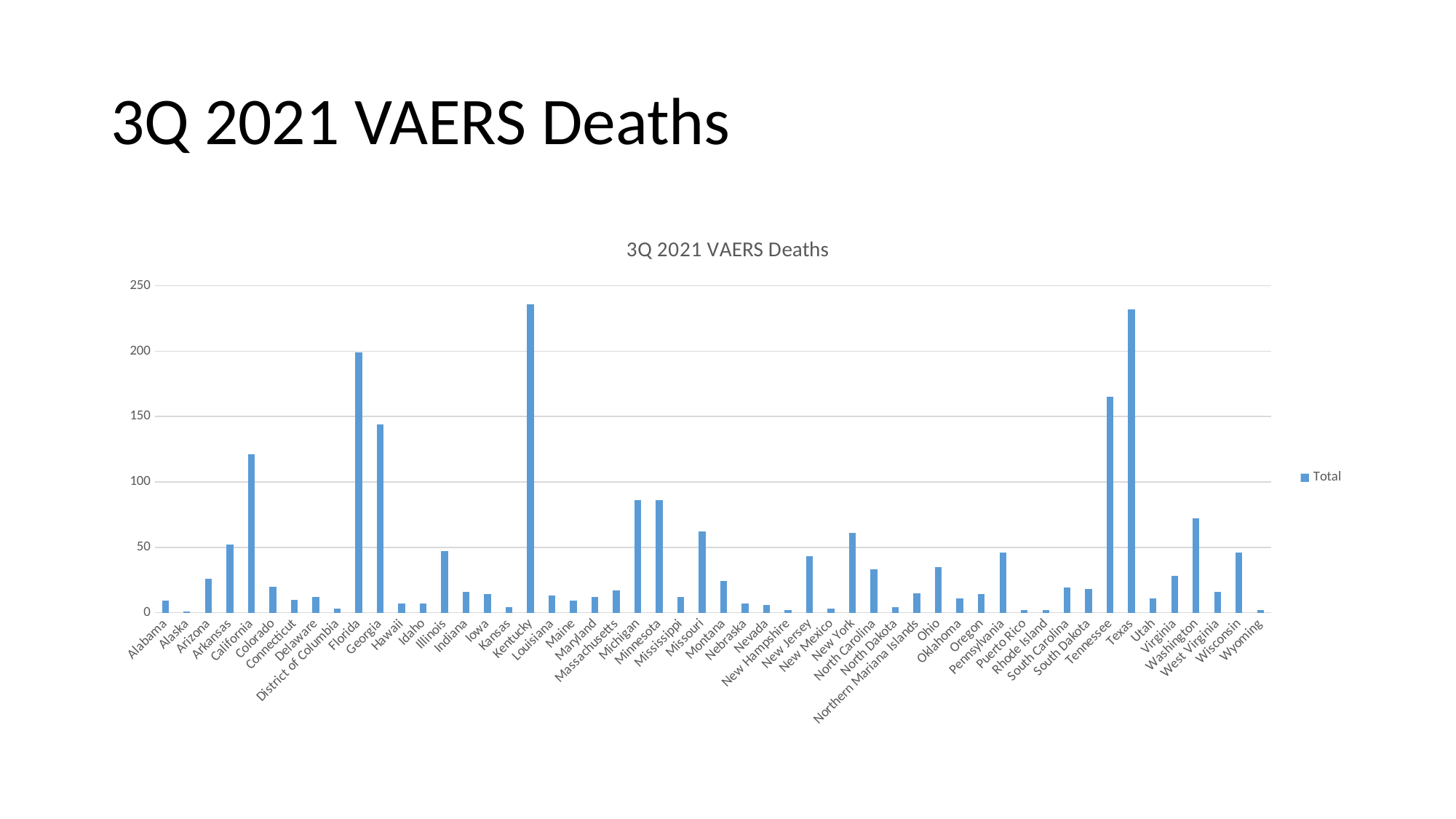

# 3Q 2021 VAERS Deaths

### Chart: 3Q 2021 VAERS Deaths

| Category | Total |
|---|---|
| Alabama | 9.0 |
| Alaska | 1.0 |
| Arizona | 26.0 |
| Arkansas | 52.0 |
| California | 121.0 |
| Colorado | 20.0 |
| Connecticut | 10.0 |
| Delaware | 12.0 |
| District of Columbia | 3.0 |
| Florida | 199.0 |
| Georgia | 144.0 |
| Hawaii | 7.0 |
| Idaho | 7.0 |
| Illinois | 47.0 |
| Indiana | 16.0 |
| Iowa | 14.0 |
| Kansas | 4.0 |
| Kentucky | 236.0 |
| Louisiana | 13.0 |
| Maine | 9.0 |
| Maryland | 12.0 |
| Massachusetts | 17.0 |
| Michigan | 86.0 |
| Minnesota | 86.0 |
| Mississippi | 12.0 |
| Missouri | 62.0 |
| Montana | 24.0 |
| Nebraska | 7.0 |
| Nevada | 6.0 |
| New Hampshire | 2.0 |
| New Jersey | 43.0 |
| New Mexico | 3.0 |
| New York | 61.0 |
| North Carolina | 33.0 |
| North Dakota | 4.0 |
| Northern Mariana Islands | 15.0 |
| Ohio | 35.0 |
| Oklahoma | 11.0 |
| Oregon | 14.0 |
| Pennsylvania | 46.0 |
| Puerto Rico | 2.0 |
| Rhode Island | 2.0 |
| South Carolina | 19.0 |
| South Dakota | 18.0 |
| Tennessee | 165.0 |
| Texas | 232.0 |
| Utah | 11.0 |
| Virginia | 28.0 |
| Washington | 72.0 |
| West Virginia | 16.0 |
| Wisconsin | 46.0 |
| Wyoming | 2.0 |